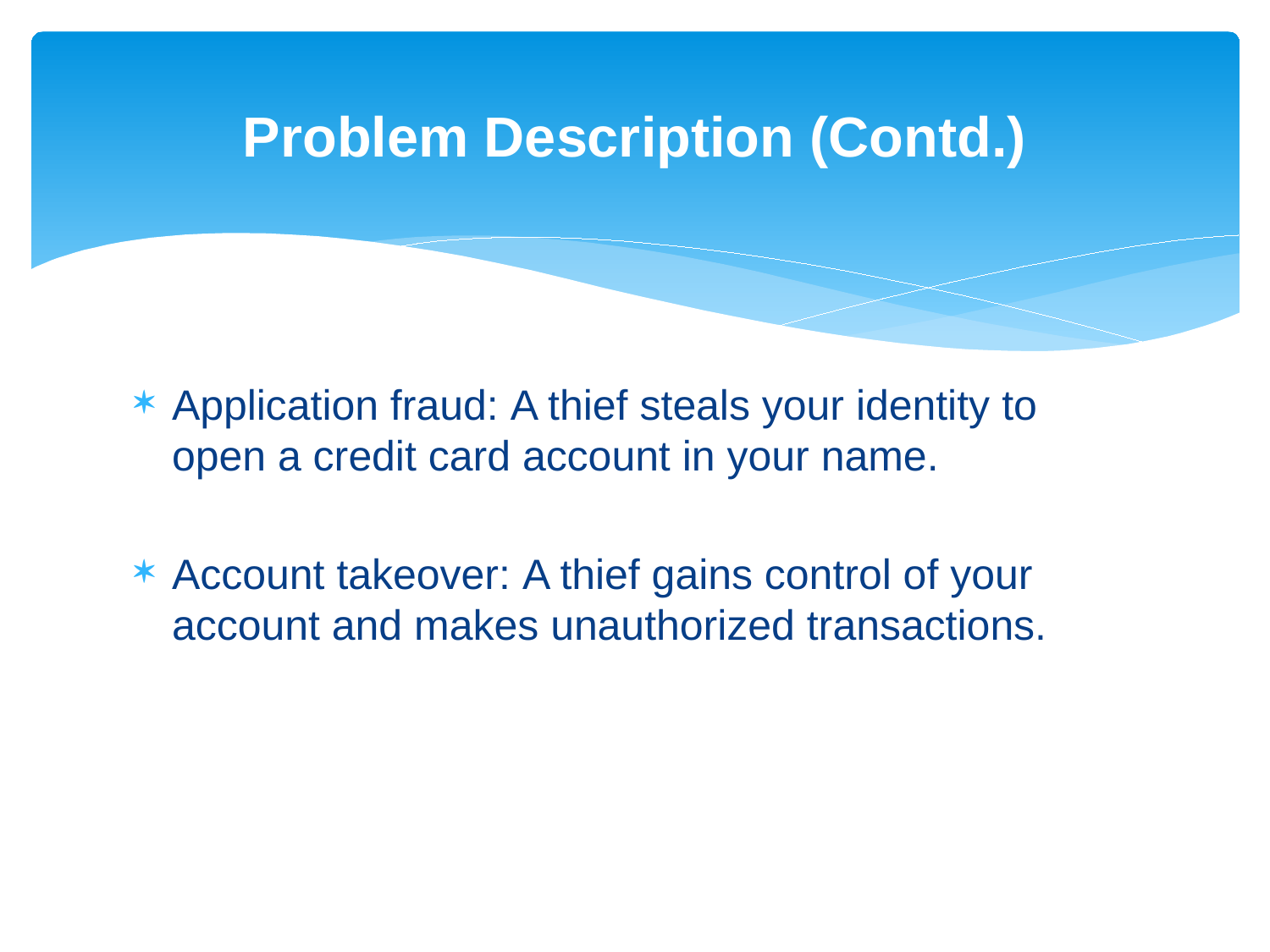

# Problem Description (Contd.)
Application fraud: A thief steals your identity to open a credit card account in your name.

Account takeover: A thief gains control of your account and makes unauthorized transactions.